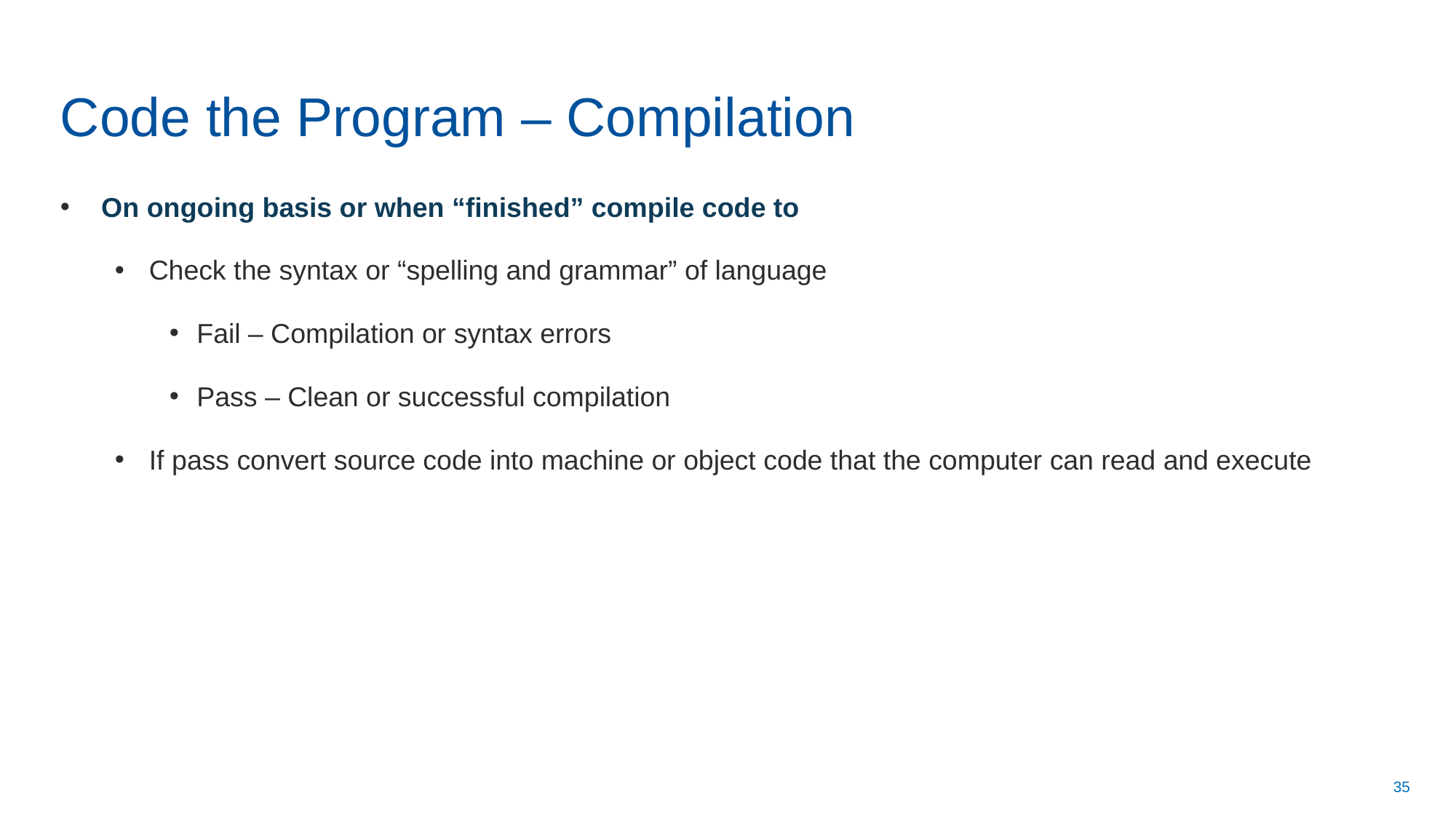

# Code the Program – Compilation
On ongoing basis or when “finished” compile code to
Check the syntax or “spelling and grammar” of language
Fail – Compilation or syntax errors
Pass – Clean or successful compilation
If pass convert source code into machine or object code that the computer can read and execute